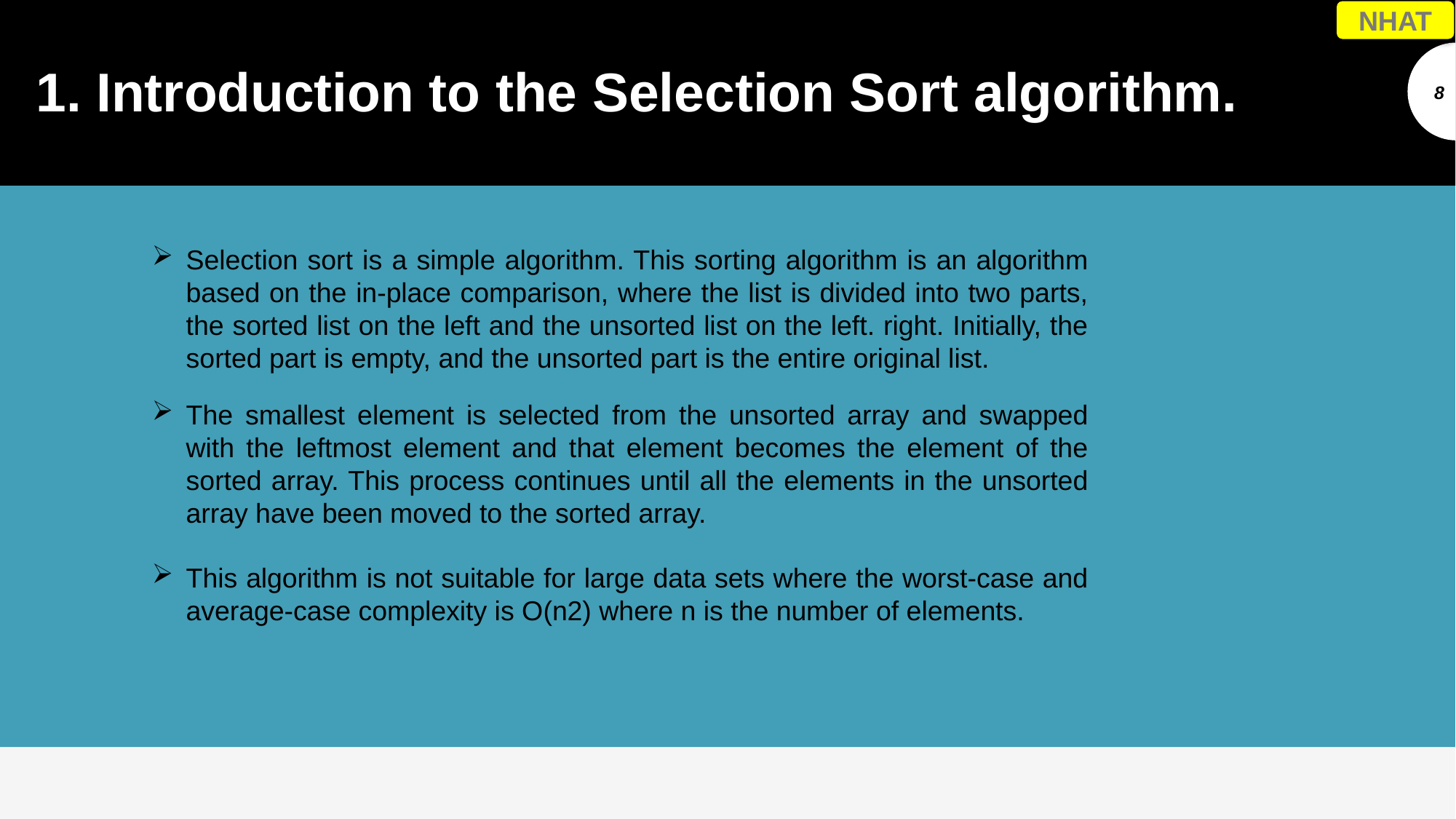

NHAT
# 1. Introduction to the Selection Sort algorithm.
8
Selection sort is a simple algorithm. This sorting algorithm is an algorithm based on the in-place comparison, where the list is divided into two parts, the sorted list on the left and the unsorted list on the left. right. Initially, the sorted part is empty, and the unsorted part is the entire original list.
The smallest element is selected from the unsorted array and swapped with the leftmost element and that element becomes the element of the sorted array. This process continues until all the elements in the unsorted array have been moved to the sorted array.
This algorithm is not suitable for large data sets where the worst-case and average-case complexity is O(n2) where n is the number of elements.